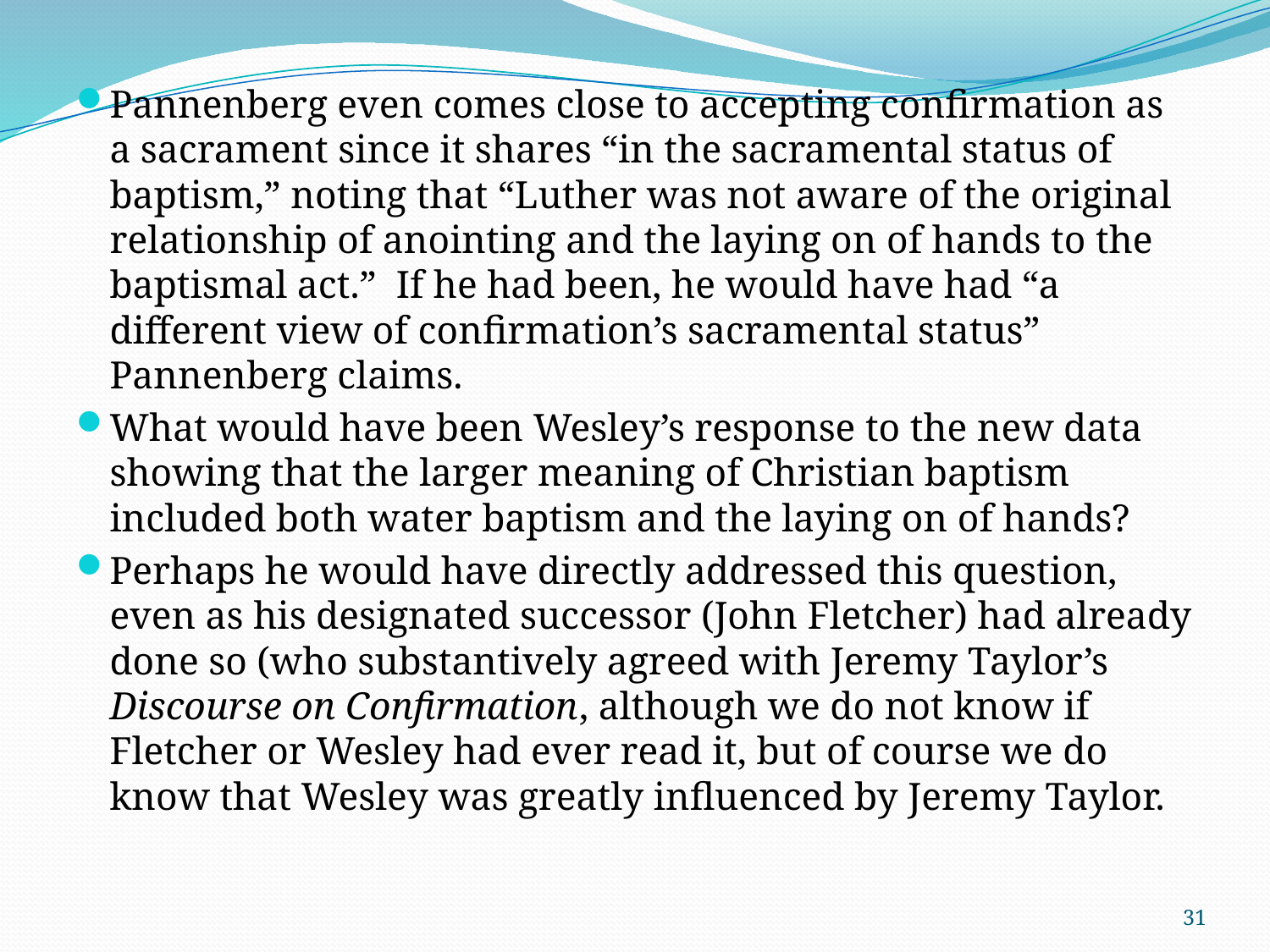

Pannenberg even comes close to accepting confirmation as a sacrament since it shares “in the sacramental status of baptism,” noting that “Luther was not aware of the original relationship of anointing and the laying on of hands to the baptismal act.”  If he had been, he would have had “a different view of confirmation’s sacramental status” Pannenberg claims.
What would have been Wesley’s response to the new data showing that the larger meaning of Christian baptism included both water baptism and the laying on of hands?
Perhaps he would have directly addressed this question, even as his designated successor (John Fletcher) had already done so (who substantively agreed with Jeremy Taylor’s Discourse on Confirmation, although we do not know if Fletcher or Wesley had ever read it, but of course we do know that Wesley was greatly influenced by Jeremy Taylor.
31